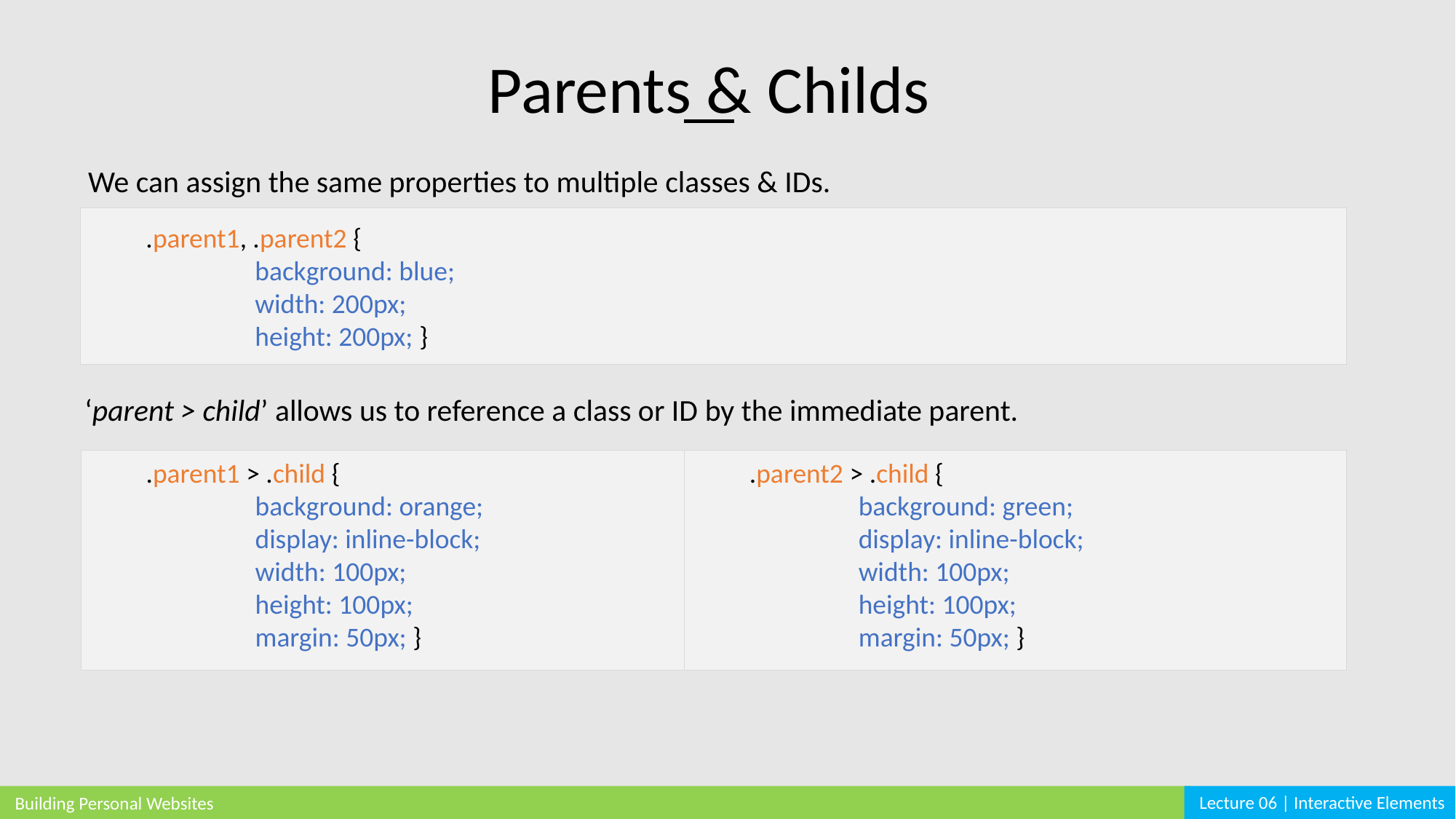

Parents & Childs
We can assign the same properties to multiple classes & IDs.
.parent1, .parent2 {
	background: blue;
	width: 200px;
	height: 200px; }
‘parent > child’ allows us to reference a class or ID by the immediate parent.
.parent1 > .child {
	background: orange;
	display: inline-block;
	width: 100px;
	height: 100px;
	margin: 50px; }
.parent2 > .child {
	background: green;
	display: inline-block;
	width: 100px;
	height: 100px;
	margin: 50px; }
Lecture 06 | Interactive Elements

Building Personal Websites